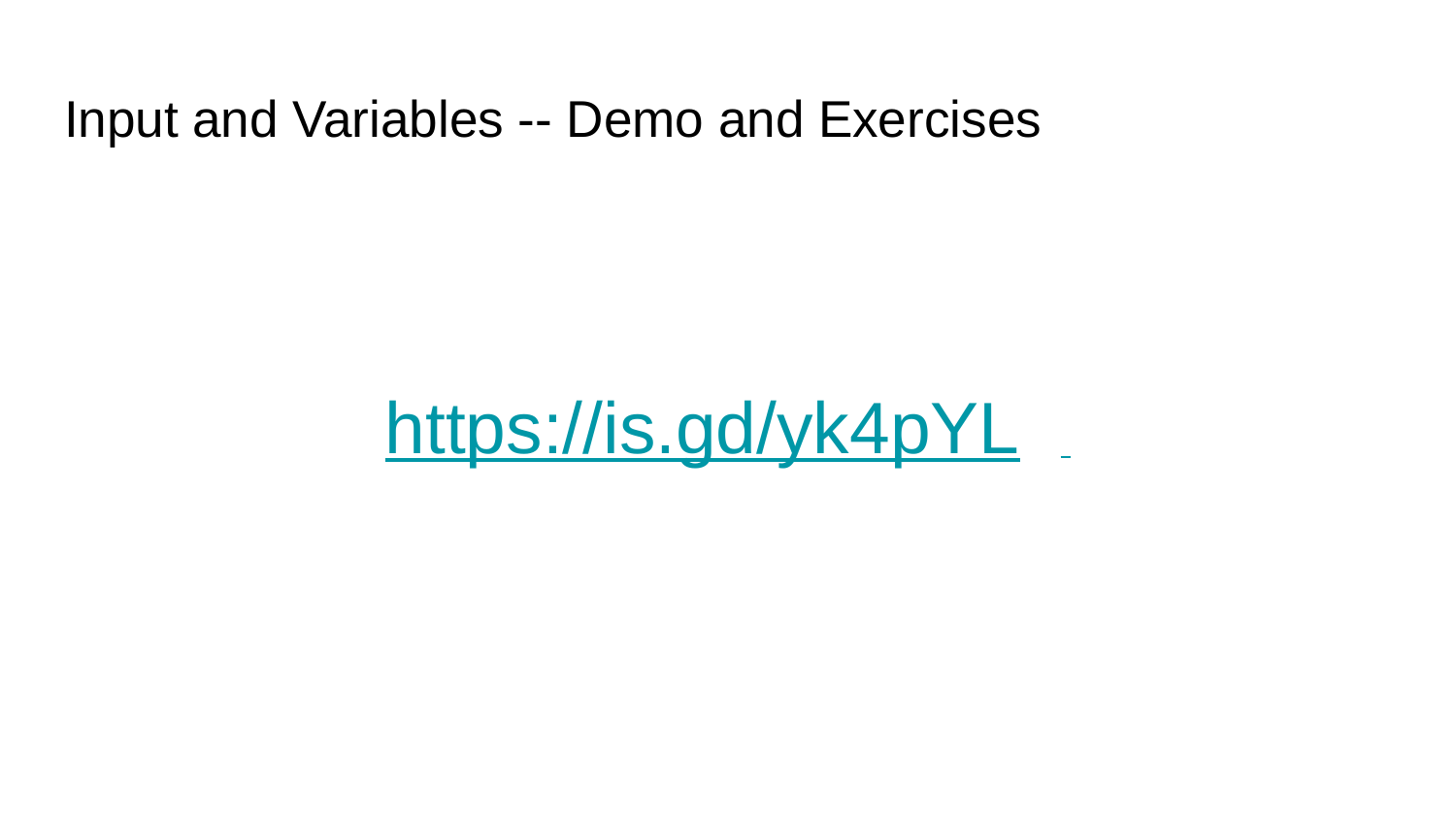

# Input and Variables -- Demo and Exercises
https://is.gd/yk4pYL